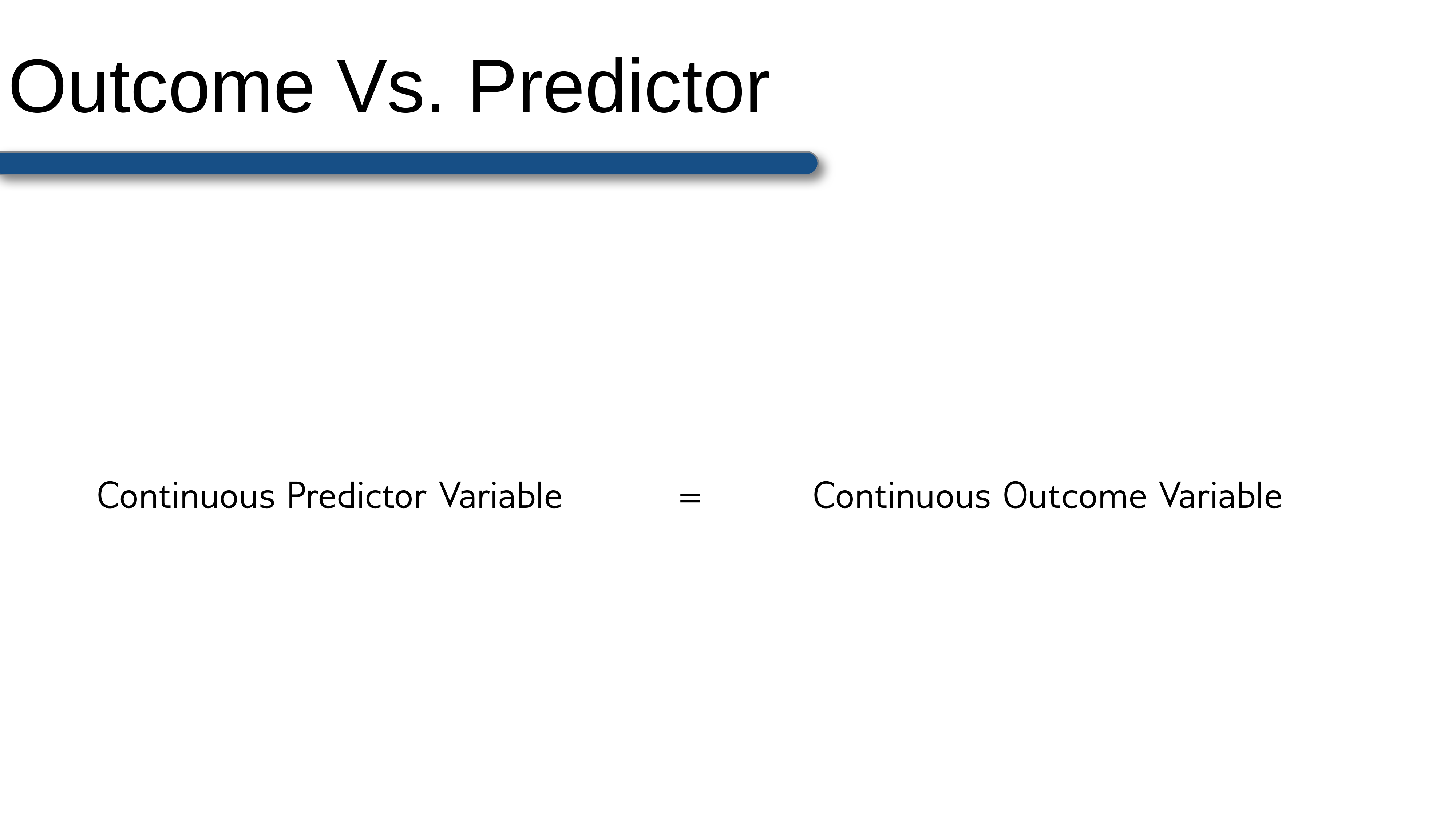

Outcome Vs. Predictor

Continuous Outcome Variable
Continuous Predictor Variable
=